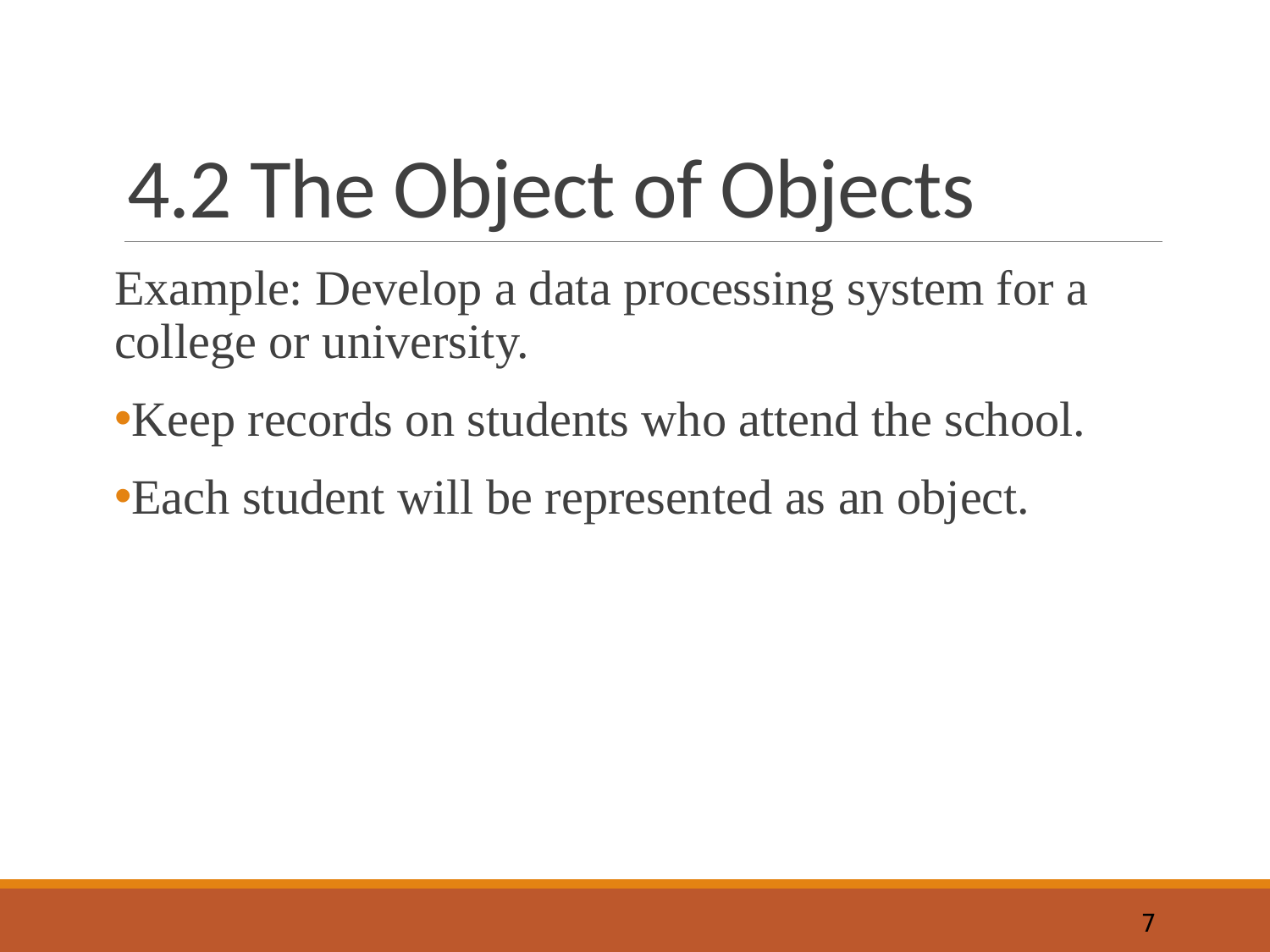

# 4.2 The Object of Objects
Example: Develop a data processing system for a college or university.
Keep records on students who attend the school.
Each student will be represented as an object.

7